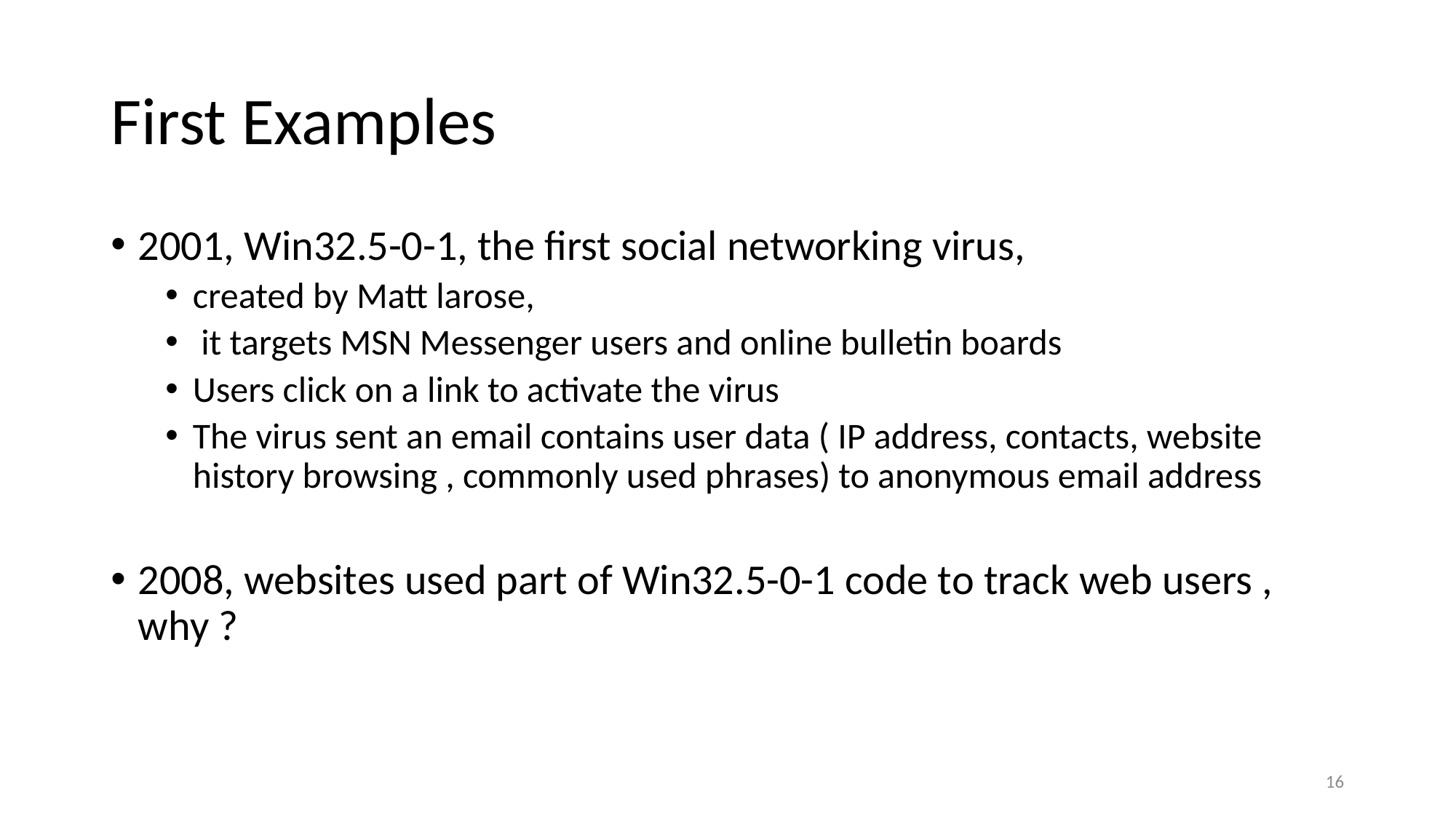

# First Examples
2001, Win32.5-0-1, the first social networking virus,
created by Matt larose,
 it targets MSN Messenger users and online bulletin boards
Users click on a link to activate the virus
The virus sent an email contains user data ( IP address, contacts, website history browsing , commonly used phrases) to anonymous email address

2008, websites used part of Win32.5-0-1 code to track web users , why ?

16